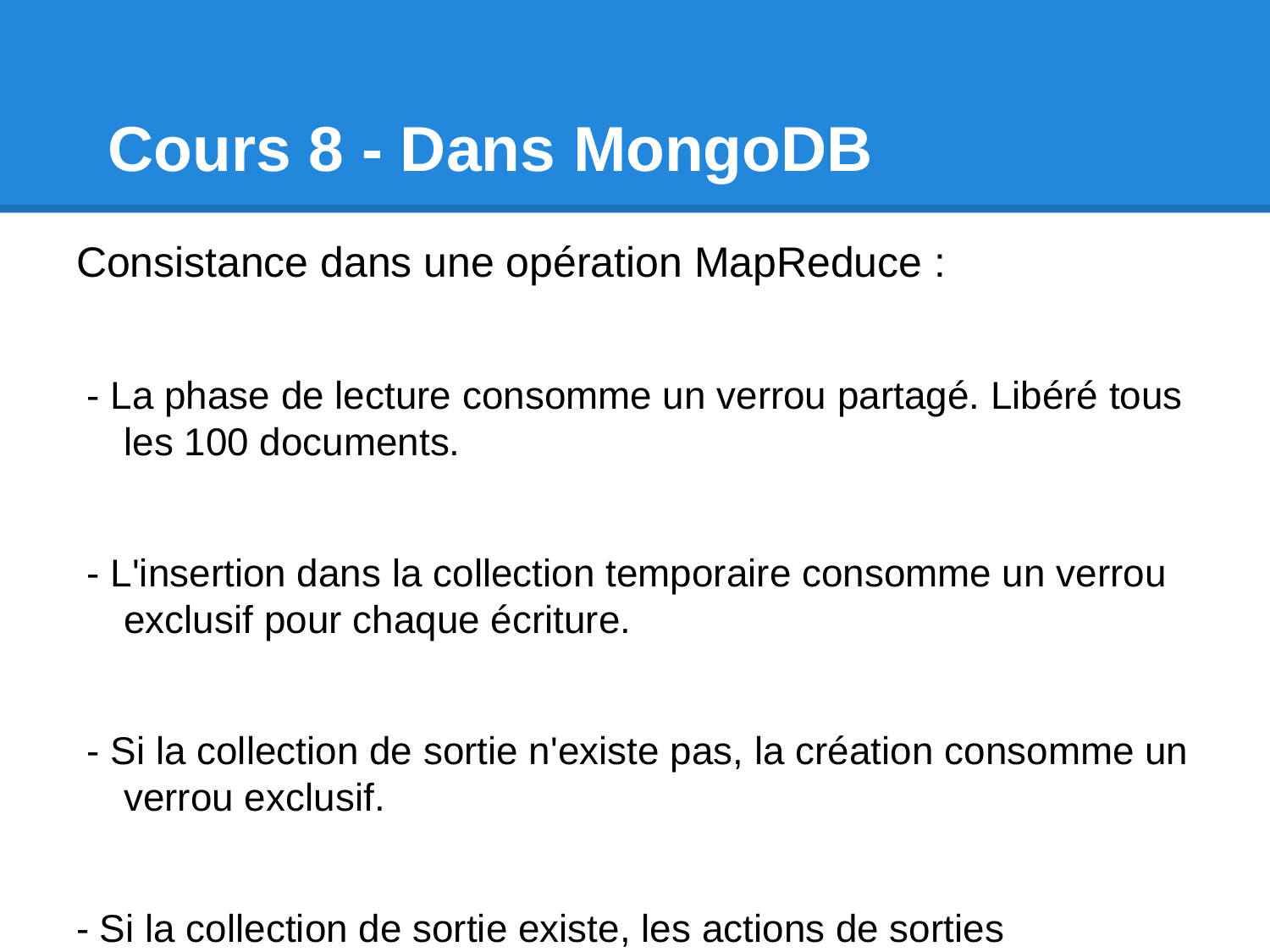

# Cours 8 - Dans MongoDB
Consistance dans une opération MapReduce :

 - La phase de lecture consomme un verrou partagé. Libéré tous les 100 documents.

 - L'insertion dans la collection temporaire consomme un verrou exclusif pour chaque écriture.

 - Si la collection de sortie n'existe pas, la création consomme un verrou exclusif.

- Si la collection de sortie existe, les actions de sorties consomme un verrou exclusif.